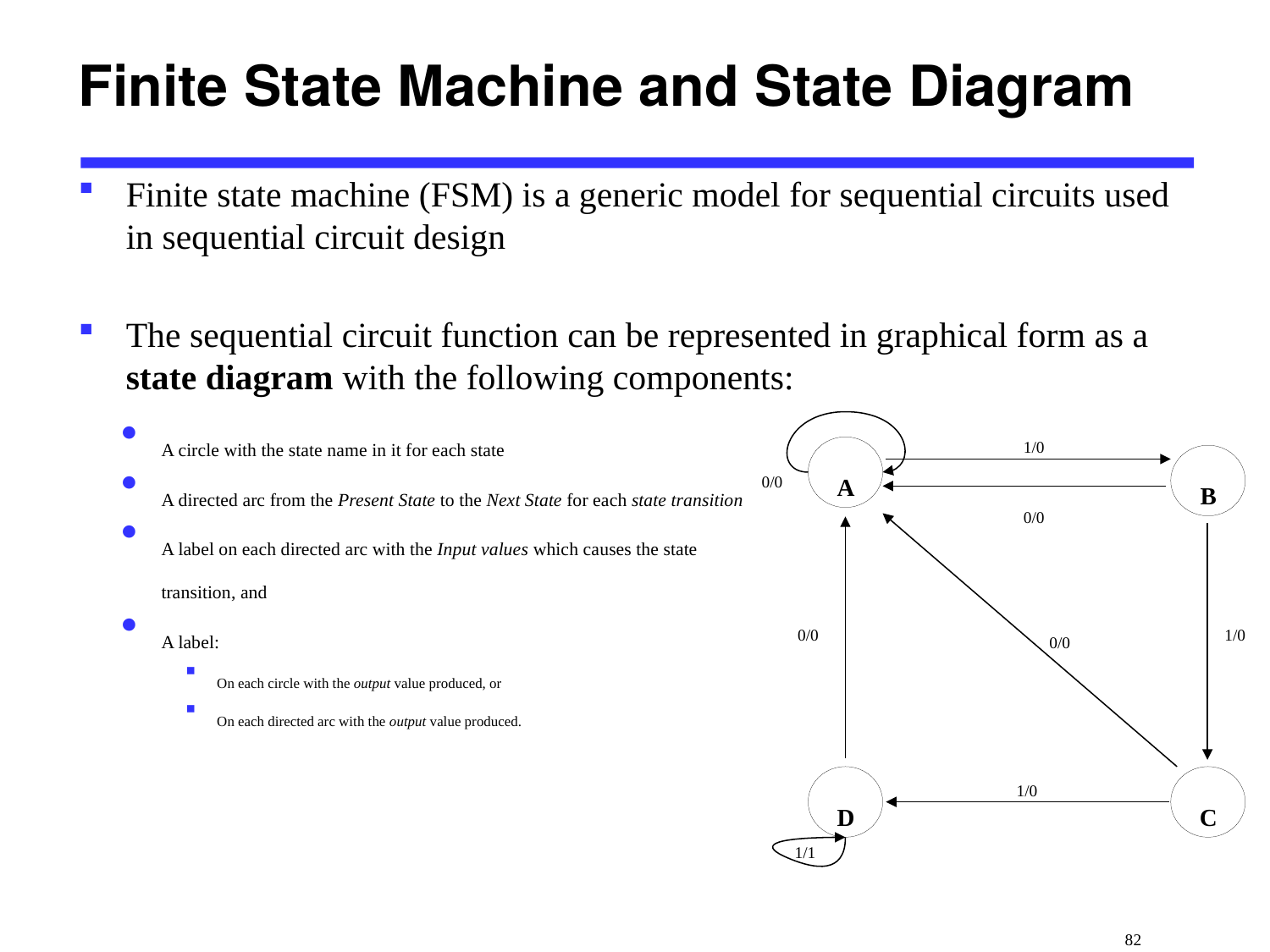

# Finite State Machine and State Diagram
Finite state machine (FSM) is a generic model for sequential circuits used in sequential circuit design

The sequential circuit function can be represented in graphical form as a state diagram with the following components:

A circle with the state name in it for each state
A directed arc from the Present State to the Next State for each state transition
A label on each directed arc with the Input values which causes the state transition, and
A label:
On each circle with the output value produced, or
On each directed arc with the output value produced.
1/0

0/0
A

B
0/0
0/0
1/0
0/0
1/0

D
C
1/1
                           82